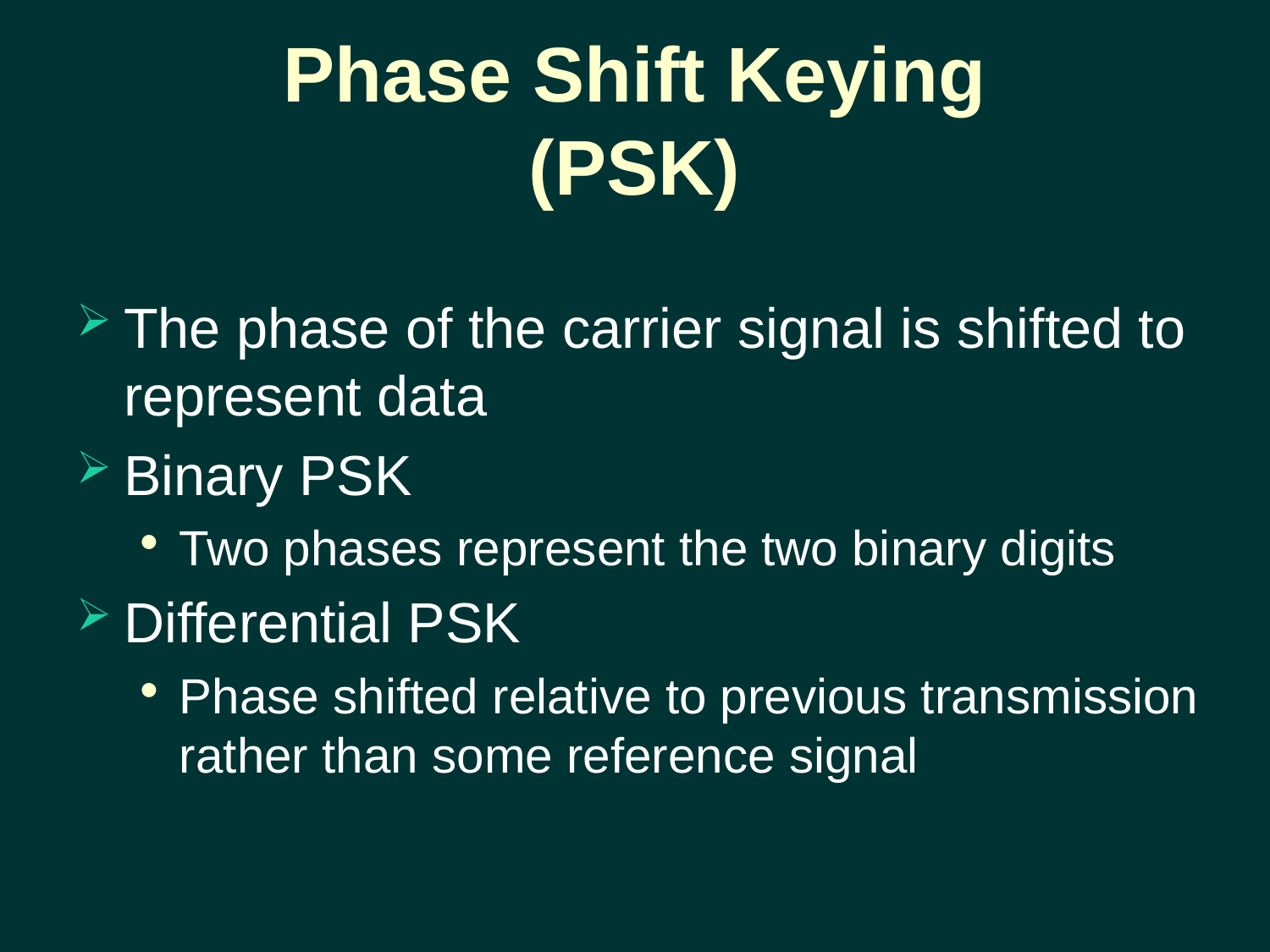

# Phase Shift Keying (PSK)
The phase of the carrier signal is shifted to represent data
Binary PSK
Two phases represent the two binary digits
Differential PSK
Phase shifted relative to previous transmission rather than some reference signal